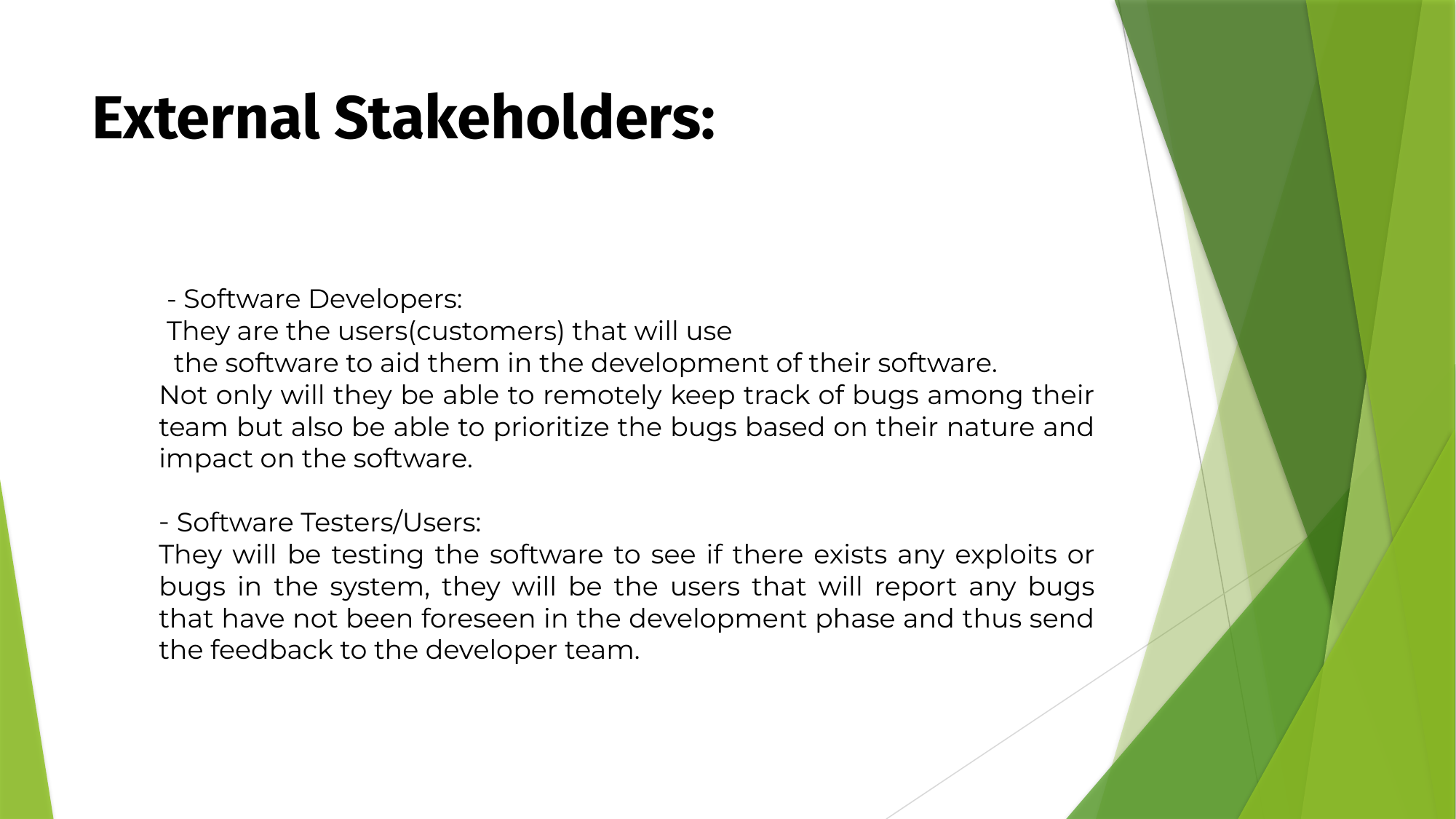

# External Stakeholders:

      - Software Developers:
      They are the users(customers) that will use
       the software to aid them in the development of their software.
Not only will they be able to remotely keep track of bugs among their team but also be able to prioritize the bugs based on their nature and impact on the software.

- Software Testers/Users:
They will be testing the software to see if there exists any exploits or bugs in the system, they will be the users that will report any bugs that have not been foreseen in the development phase and thus send the feedback to the developer team.